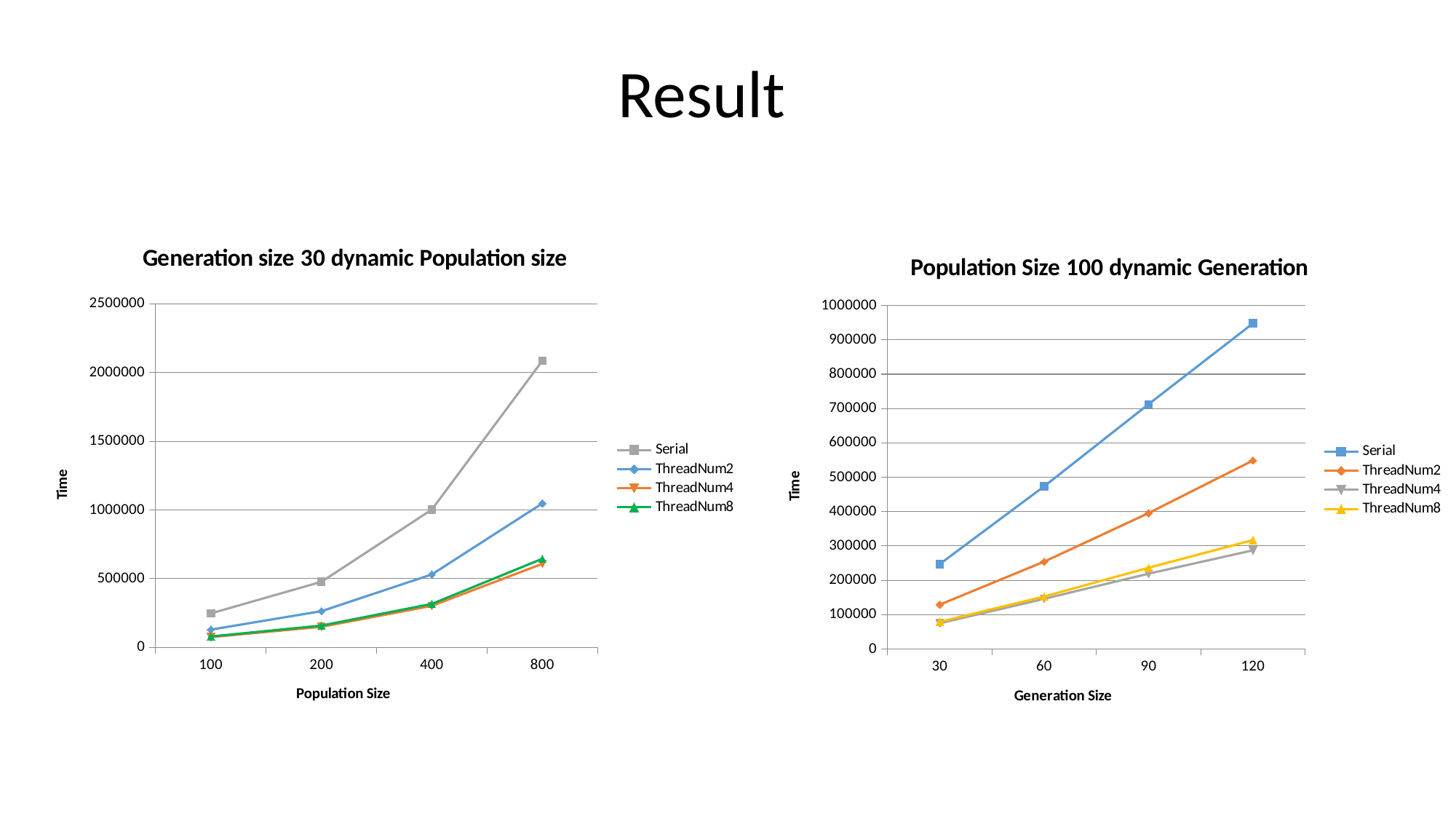

# Result

### Chart: Generation size 30 dynamic Population size

| Category |  |  |  |  |
|---|---|---|---|---|
| 100.0 | 247114.0 | 129004.0 | 74775.0 | 79021.0 |
| 200.0 | 477074.0 | 263474.0 | 149340.0 | 158360.0 |
| 400.0 | 1003000.0 | 530962.0 | 302011.0 | 316238.0 |
| 800.0 | 2086368.0 | 1047743.0 | 608127.0 | 644775.0 |

### Chart: Population Size 100 dynamic Generation

| Category |  |  |  |  |
|---|---|---|---|---|
| 30.0 | 247114.0 | 129004.0 | 74775.0 | 79021.0 |
| 60.0 | 473524.0 | 254213.0 | 145854.0 | 152597.0 |
| 90.0 | 712617.0 | 395424.0 | 219157.0 | 236384.0 |
| 120.0 | 948054.0 | 548855.0 | 287178.0 | 317050.0 |